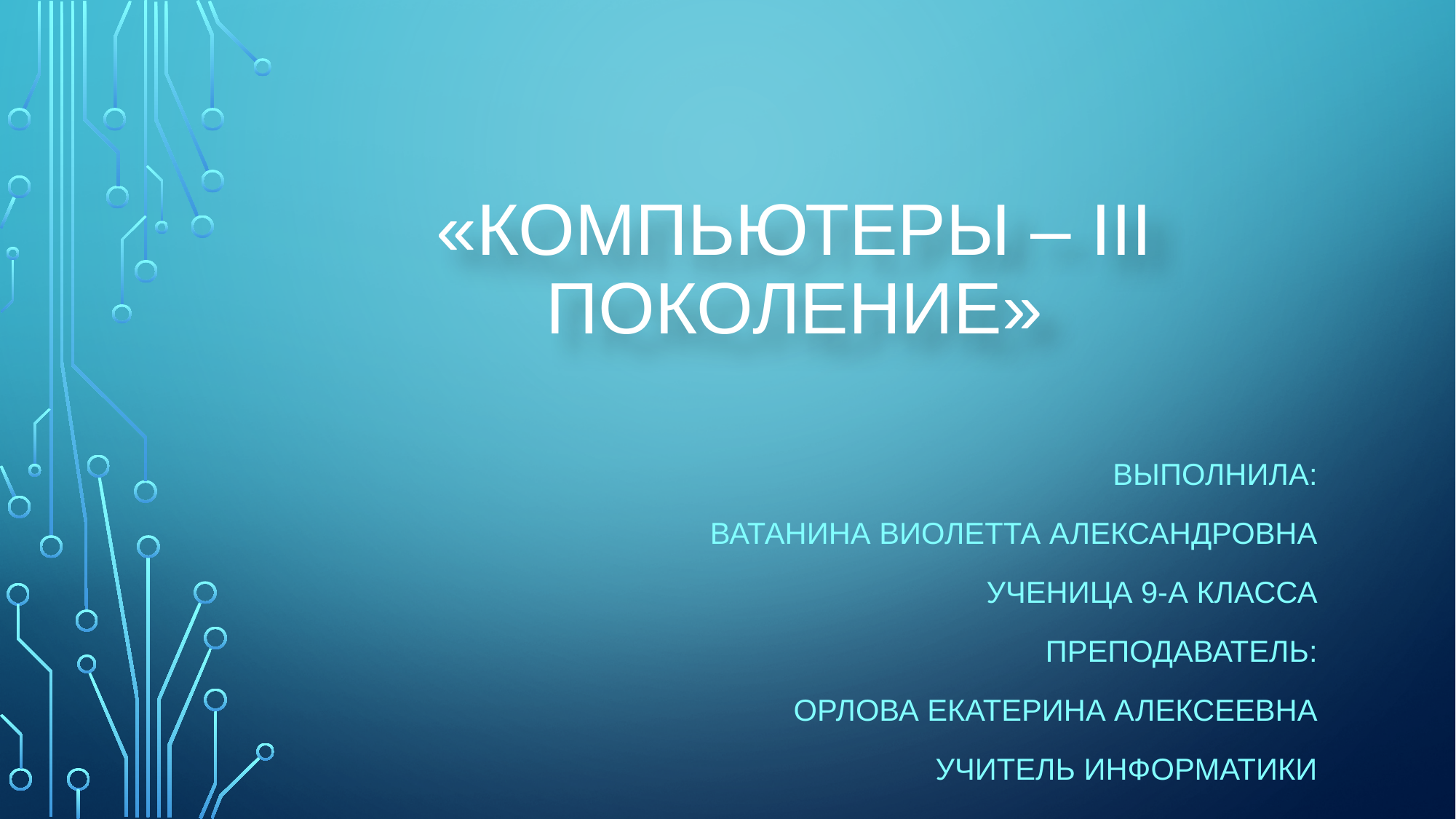

# «Компьютеры – III поколение»
Выполнила:
Ватанина Виолетта Александровна
Ученица 9-А класса
Преподаватель:
Орлова Екатерина Алексеевна
Учитель информатики